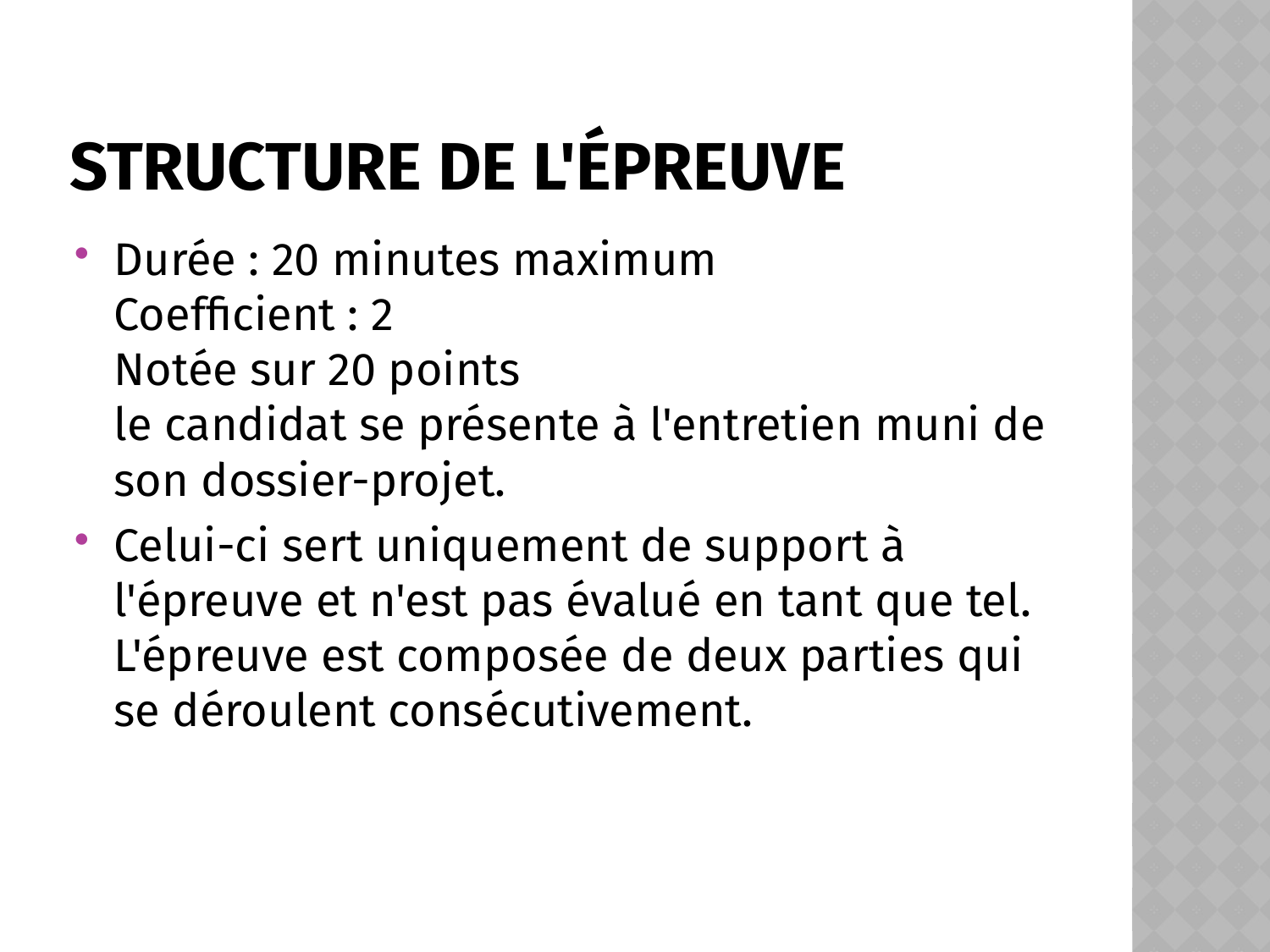

# Structure de l'épreuve
Durée : 20 minutes maximum
Coefficient : 2
Notée sur 20 points
le candidat se présente à l'entretien muni de son dossier-projet.
Celui-ci sert uniquement de support à l'épreuve et n'est pas évalué en tant que tel.
L'épreuve est composée de deux parties qui se déroulent consécutivement.